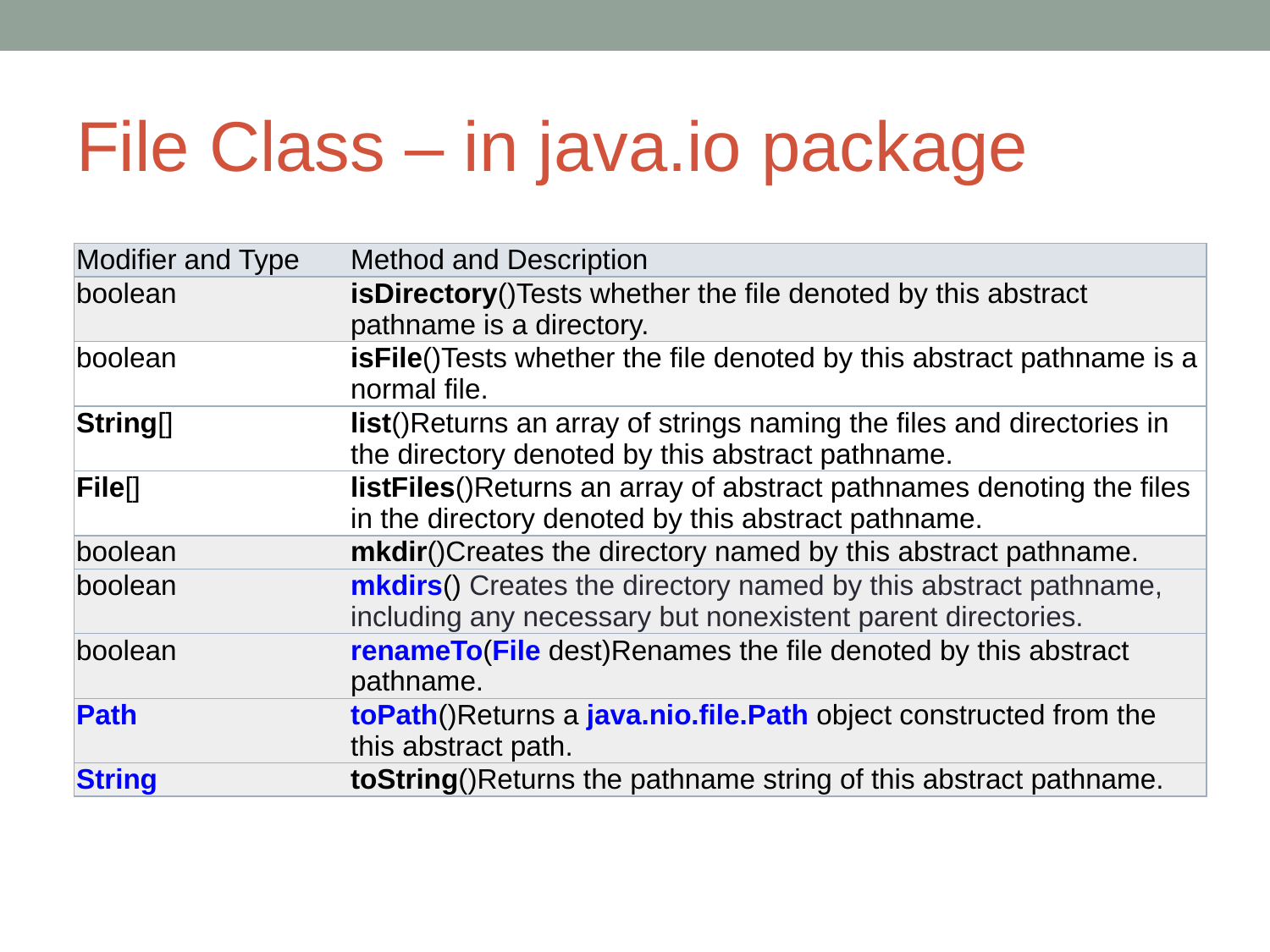

# File Class – in java.io package
| Modifier and Type | Method and Description |
| --- | --- |
| boolean | isDirectory()Tests whether the file denoted by this abstract pathname is a directory. |
| boolean | isFile()Tests whether the file denoted by this abstract pathname is a normal file. |
| String[] | list()Returns an array of strings naming the files and directories in the directory denoted by this abstract pathname. |
| File[] | listFiles()Returns an array of abstract pathnames denoting the files in the directory denoted by this abstract pathname. |
| boolean | mkdir()Creates the directory named by this abstract pathname. |
| boolean | mkdirs() Creates the directory named by this abstract pathname, including any necessary but nonexistent parent directories. |
| boolean | renameTo(File dest)Renames the file denoted by this abstract pathname. |
| Path | toPath()Returns a java.nio.file.Path object constructed from the this abstract path. |
| String | toString()Returns the pathname string of this abstract pathname. |